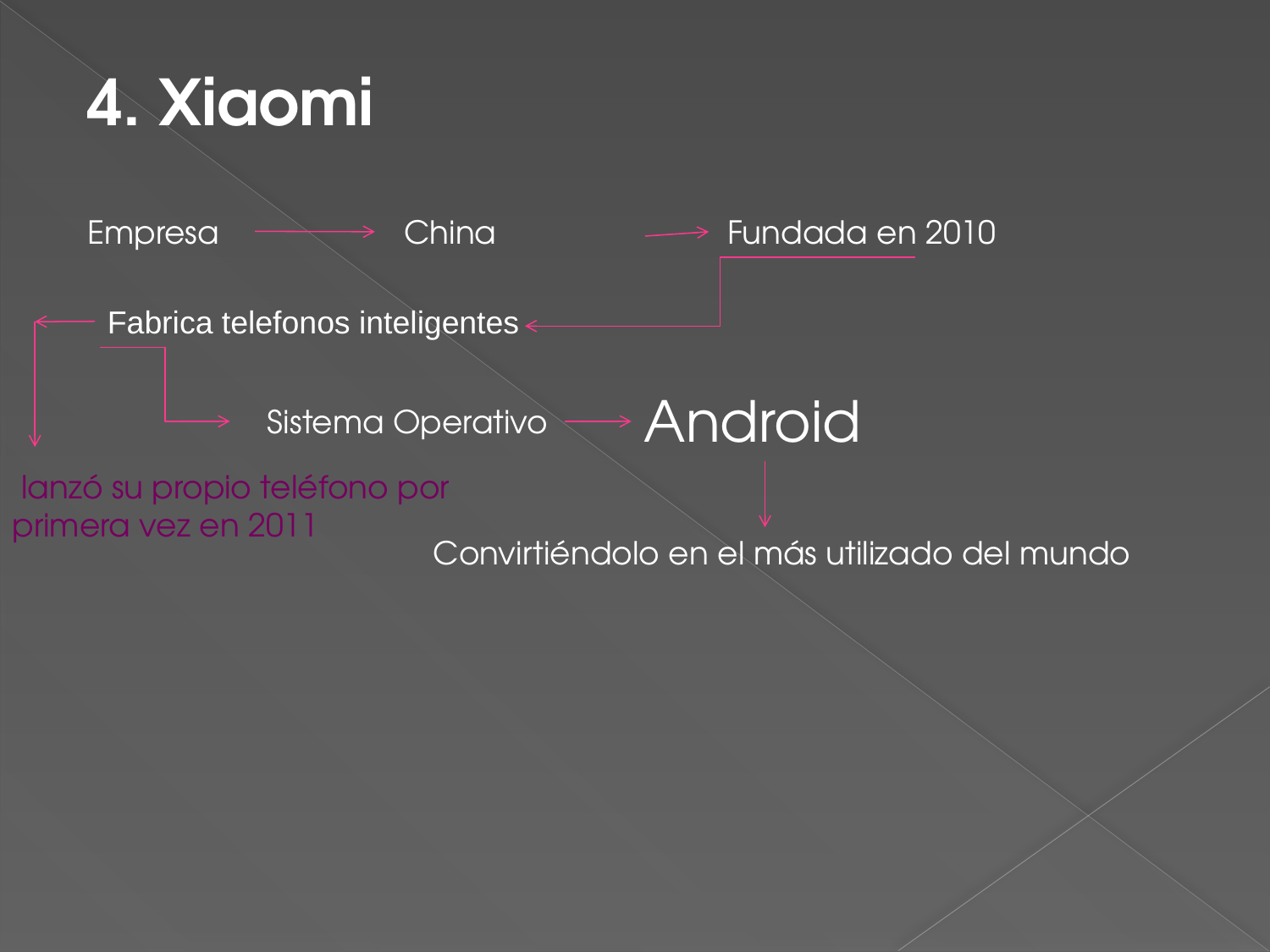

4. Xiaomi

Empresa
China
Fundada en 2010
Fabrica telefonos inteligentes
Android
Sistema Operativo
 lanzó su propio teléfono por primera vez en 2011
Convirtiéndolo en el más utilizado del mundo